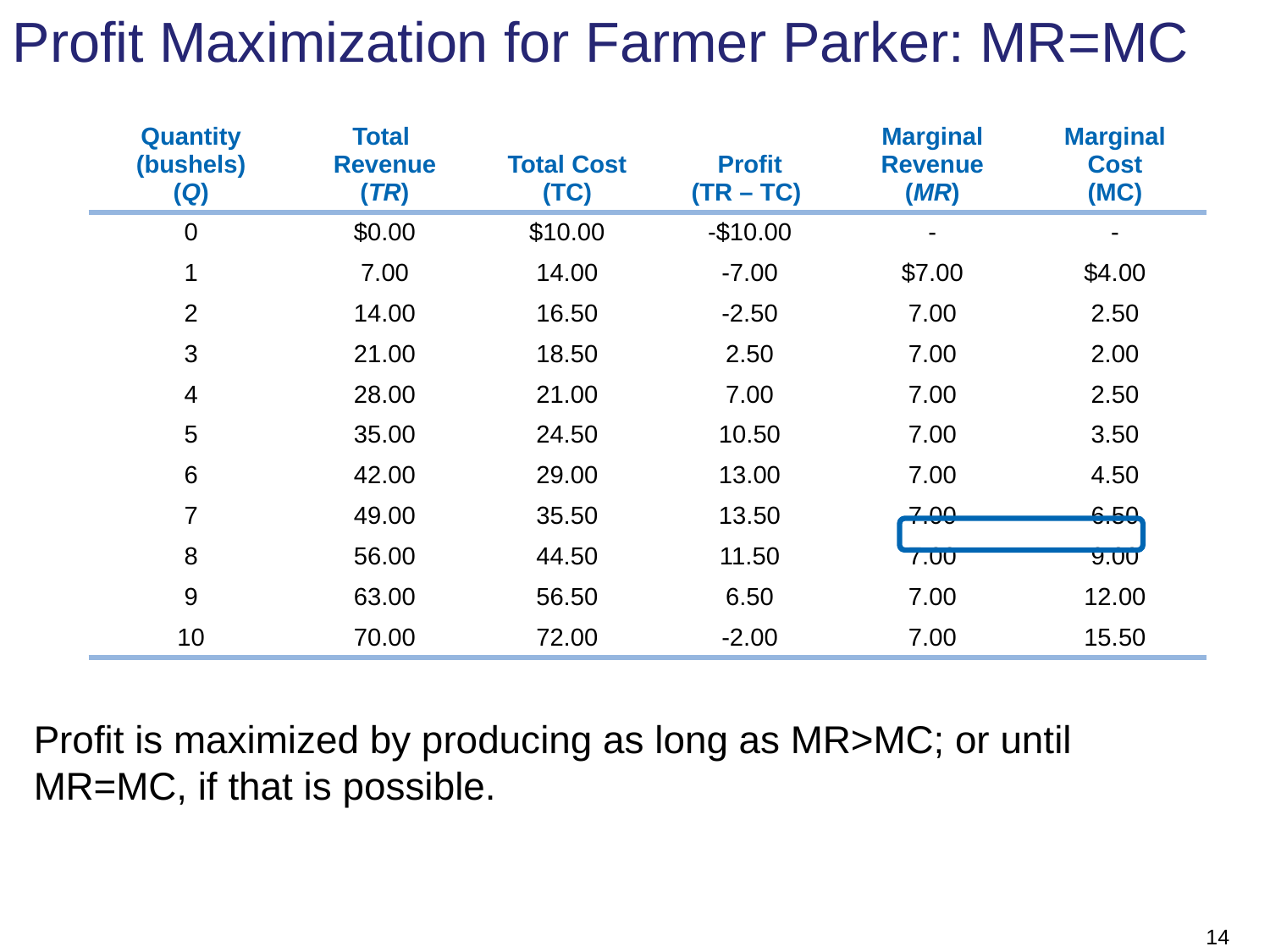

# Profit Maximization for Farmer Parker: MR=MC
| Quantity (bushels) (Q) | Total Revenue (TR) | Total Cost (TC) | Profit (TR – TC) | Marginal Revenue (MR) | Marginal Cost (MC) |
| --- | --- | --- | --- | --- | --- |
| 0 | $0.00 | $10.00 | -$10.00 | - | - |
| 1 | 7.00 | 14.00 | -7.00 | $7.00 | $4.00 |
| 2 | 14.00 | 16.50 | -2.50 | 7.00 | 2.50 |
| 3 | 21.00 | 18.50 | 2.50 | 7.00 | 2.00 |
| 4 | 28.00 | 21.00 | 7.00 | 7.00 | 2.50 |
| 5 | 35.00 | 24.50 | 10.50 | 7.00 | 3.50 |
| 6 | 42.00 | 29.00 | 13.00 | 7.00 | 4.50 |
| 7 | 49.00 | 35.50 | 13.50 | 7.00 | 6.50 |
| 8 | 56.00 | 44.50 | 11.50 | 7.00 | 9.00 |
| 9 | 63.00 | 56.50 | 6.50 | 7.00 | 12.00 |
| 10 | 70.00 | 72.00 | -2.00 | 7.00 | 15.50 |

Profit is maximized by producing as long as MR>MC; or until MR=MC, if that is possible.